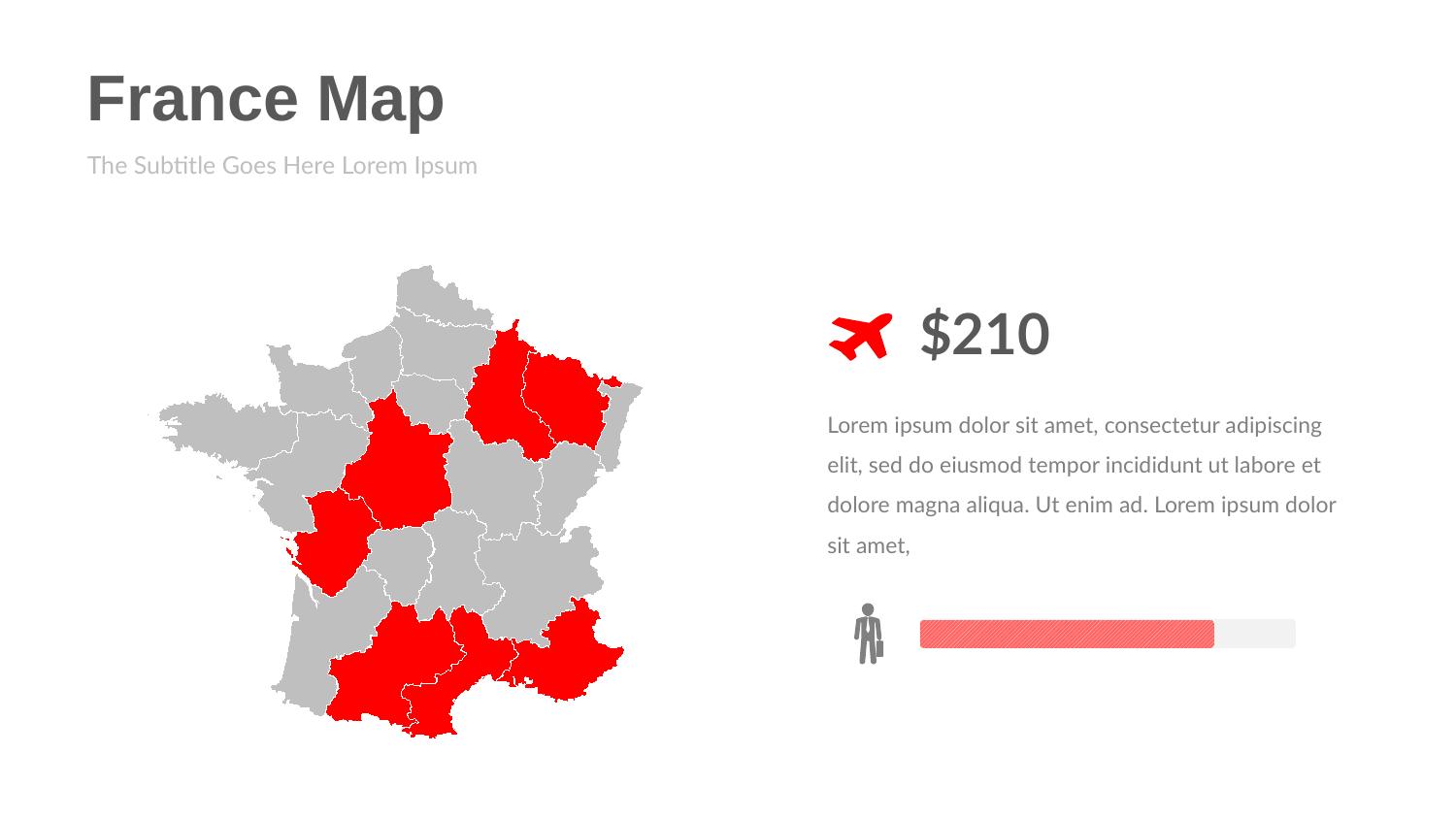

France Map
The Subtitle Goes Here Lorem Ipsum

$210

Lorem ipsum dolor sit amet, consectetur adipiscing elit, sed do eiusmod tempor incididunt ut labore et dolore magna aliqua. Ut enim ad. Lorem ipsum dolor sit amet,